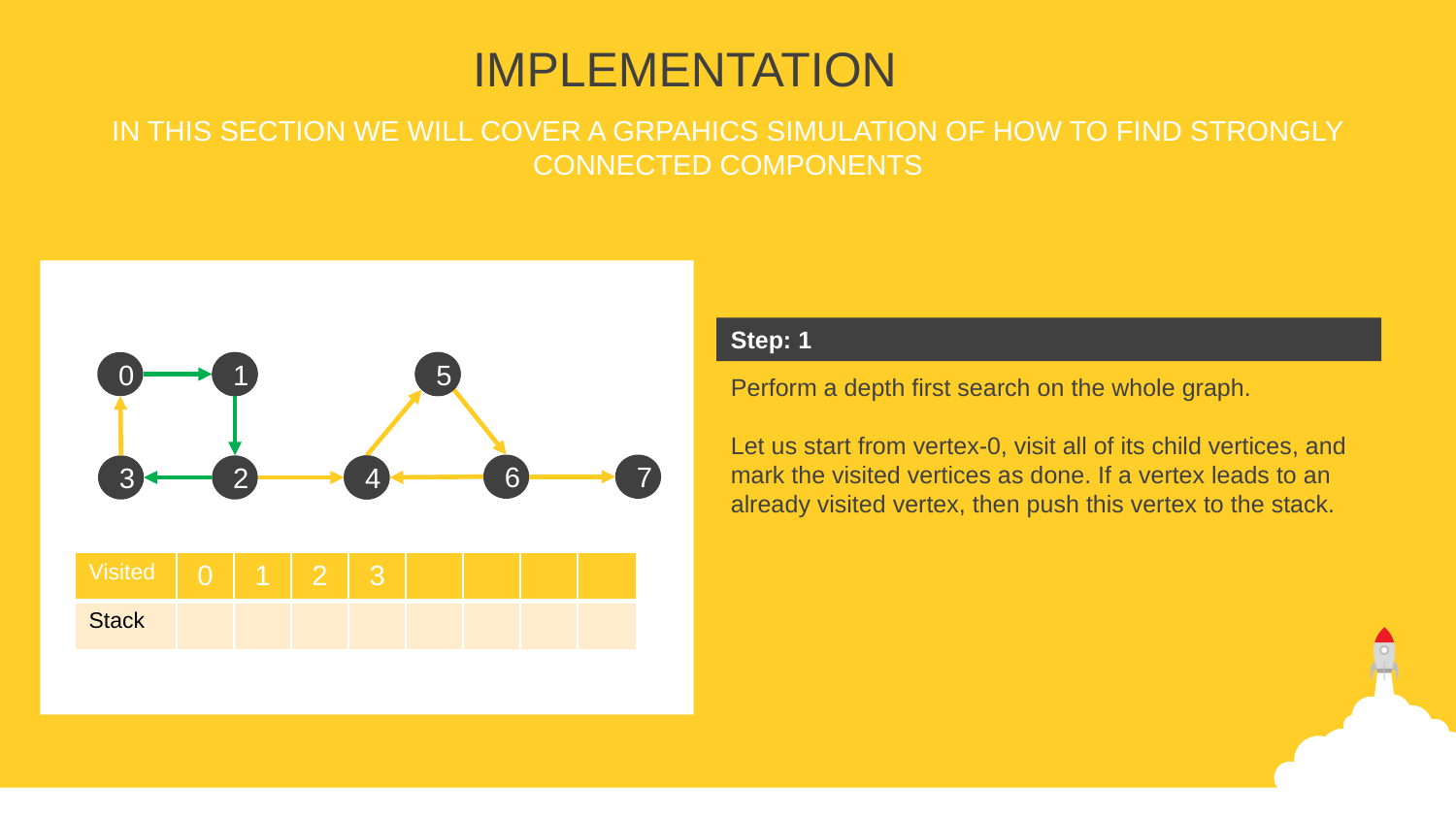

IMPLEMENTATION
IN THIS SECTION WE WILL COVER A GRPAHICS SIMULATION OF HOW TO FIND STRONGLY CONNECTED COMPONENTS

Step: 1
Perform a depth first search on the whole graph.

Let us start from vertex-0, visit all of its child vertices, and mark the visited vertices as done. If a vertex leads to an already visited vertex, then push this vertex to the stack.
0

1
555
6
7
3
2

4
| Visited | 0 | 1 | 2 | 3 |  |  |  |  |
| --- | --- | --- | --- | --- | --- | --- | --- | --- |
| Stack |  |  |  |  |  |  |  |  |